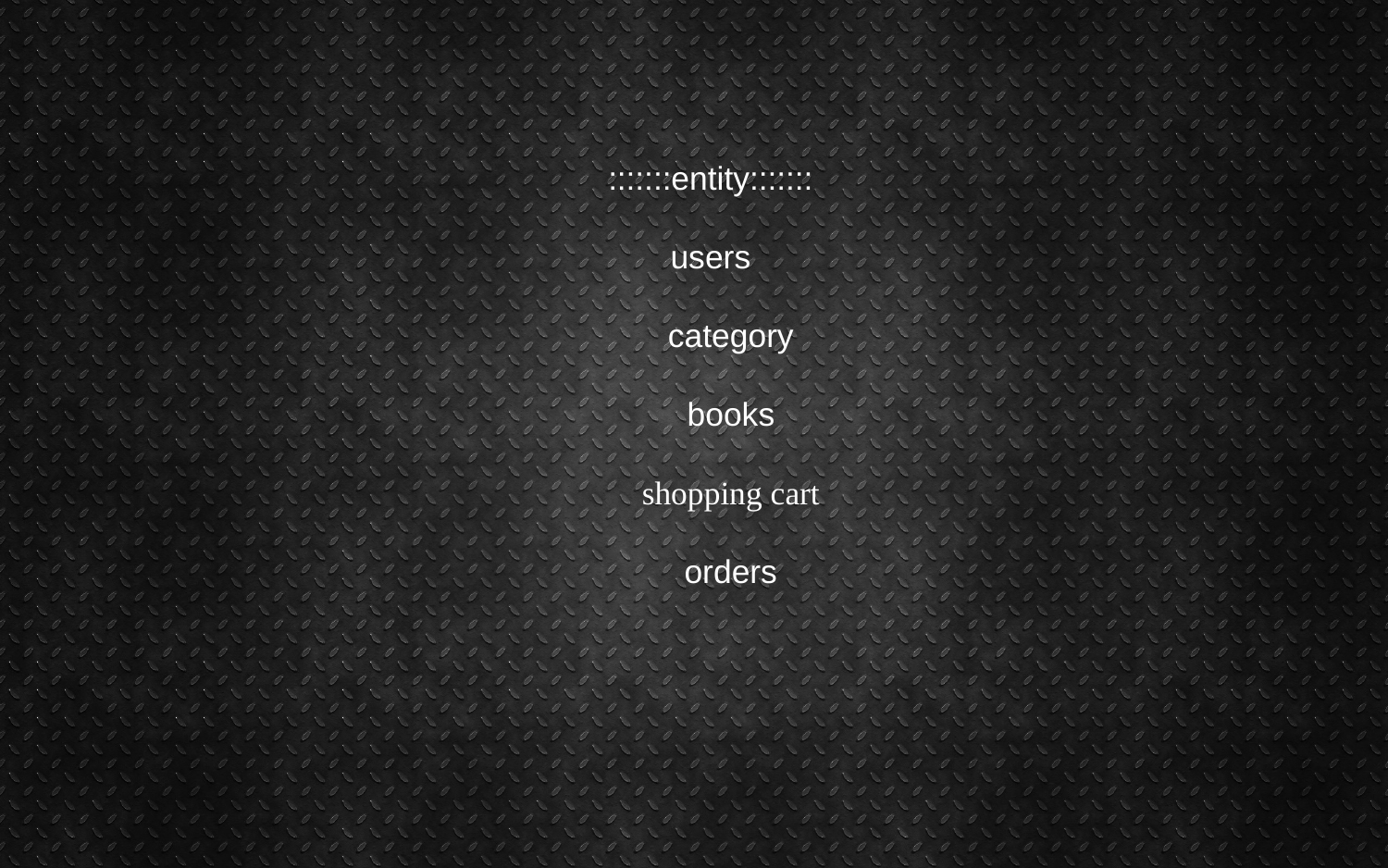

:::::::entity:::::::

users

category

books

shopping cart

orders